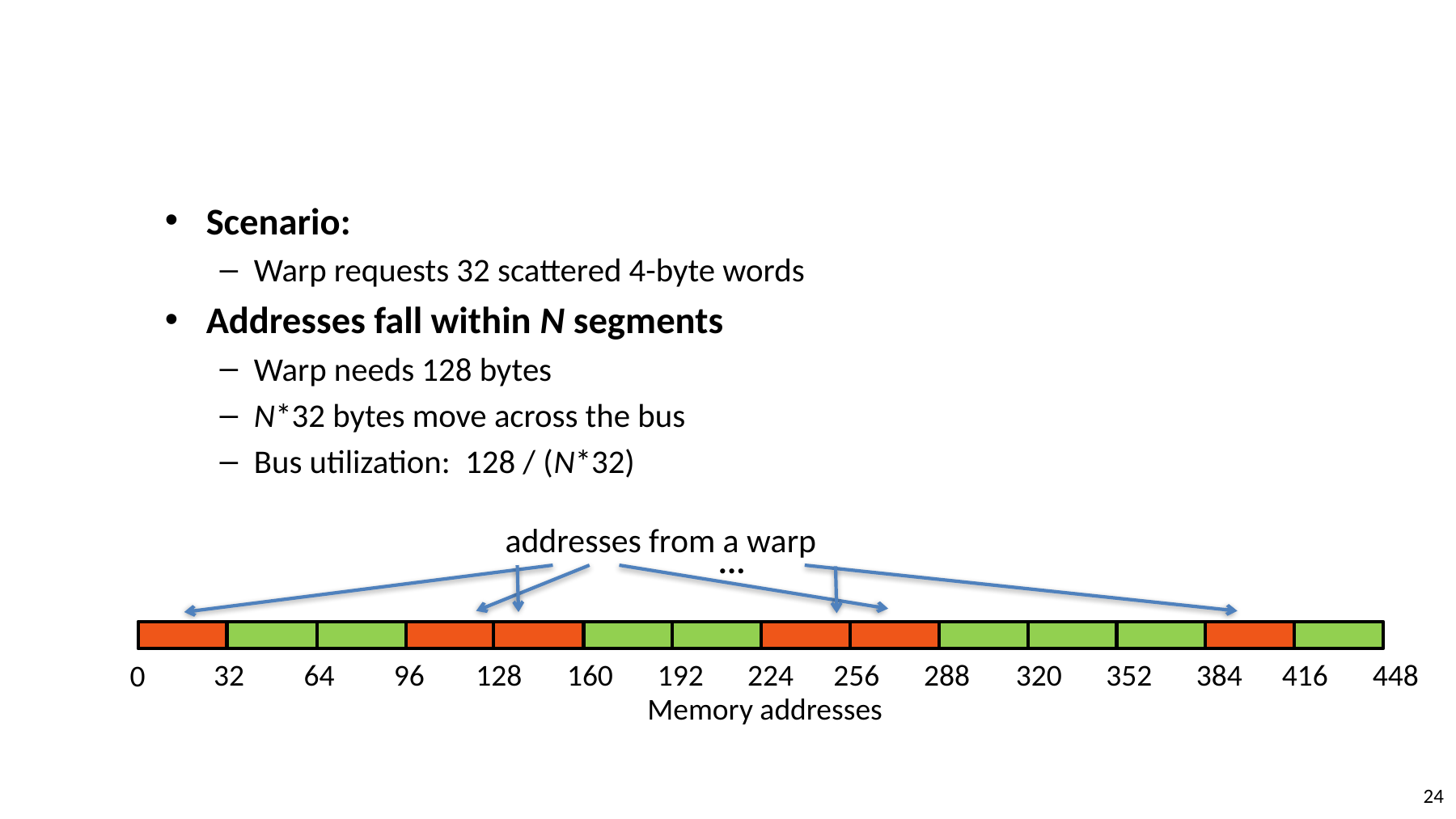

#
Scenario:
Warp requests 32 scattered 4-byte words
Addresses fall within N segments
Warp needs 128 bytes
N*32 bytes move across the bus
Bus utilization:  128 / (N*32)
addresses from a warp
...

224
256
288
384
416
448
32
64
96
128
160
192
320
352
0
Memory addresses
24
© 2012, NVIDIA